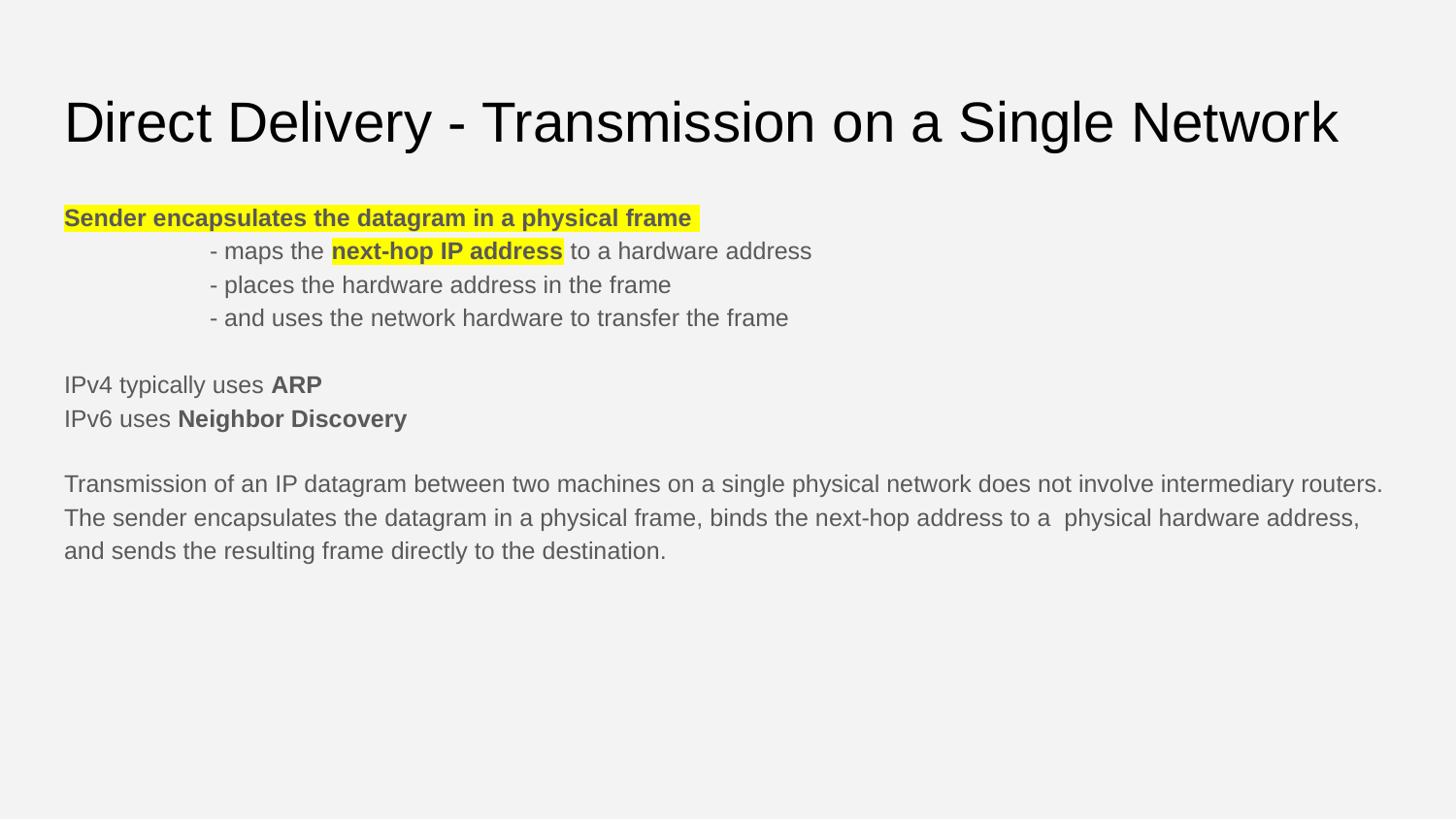

# Direct Delivery - Transmission on a Single Network
Sender encapsulates the datagram in a physical frame
 	- maps the next-hop IP address to a hardware address
	- places the hardware address in the frame
	- and uses the network hardware to transfer the frame
IPv4 typically uses ARP
IPv6 uses Neighbor Discovery
Transmission of an IP datagram between two machines on a single physical network does not involve intermediary routers. The sender encapsulates the datagram in a physical frame, binds the next-hop address to a  physical hardware address, and sends the resulting frame directly to the destination.